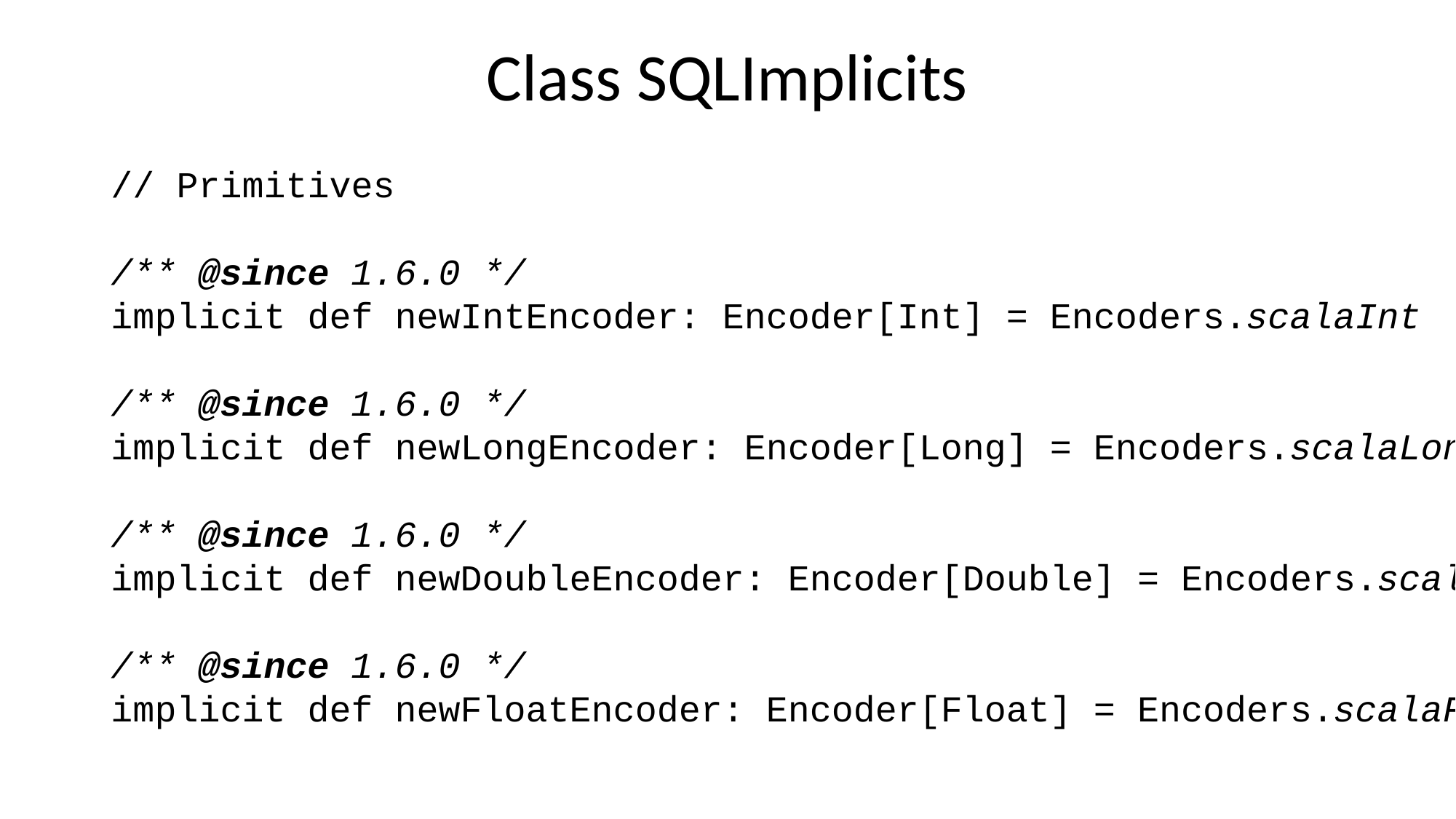

# Class SQLImplicits
// Primitives
/** @since 1.6.0 */
implicit def newIntEncoder: Encoder[Int] = Encoders.scalaInt
/** @since 1.6.0 */
implicit def newLongEncoder: Encoder[Long] = Encoders.scalaLong
/** @since 1.6.0 */
implicit def newDoubleEncoder: Encoder[Double] = Encoders.scalaDouble
/** @since 1.6.0 */
implicit def newFloatEncoder: Encoder[Float] = Encoders.scalaFloat